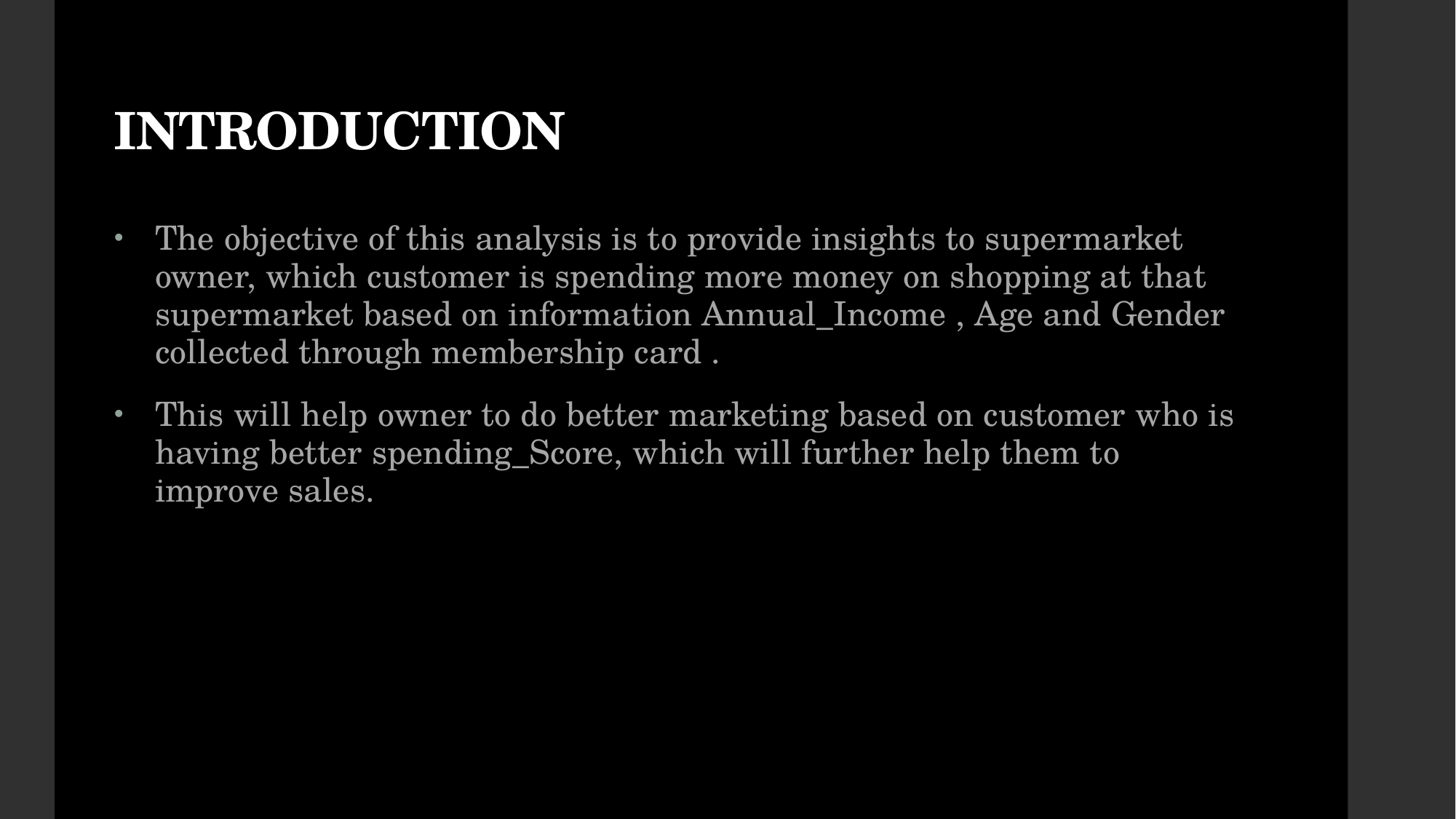

# INTRODUCTION

The objective of this analysis is to provide insights to supermarket owner, which customer is spending more money on shopping at that supermarket based on information Annual_Income , Age and Gender collected through membership card .
This will help owner to do better marketing based on customer who is having better spending_Score, which will further help them to improve sales.